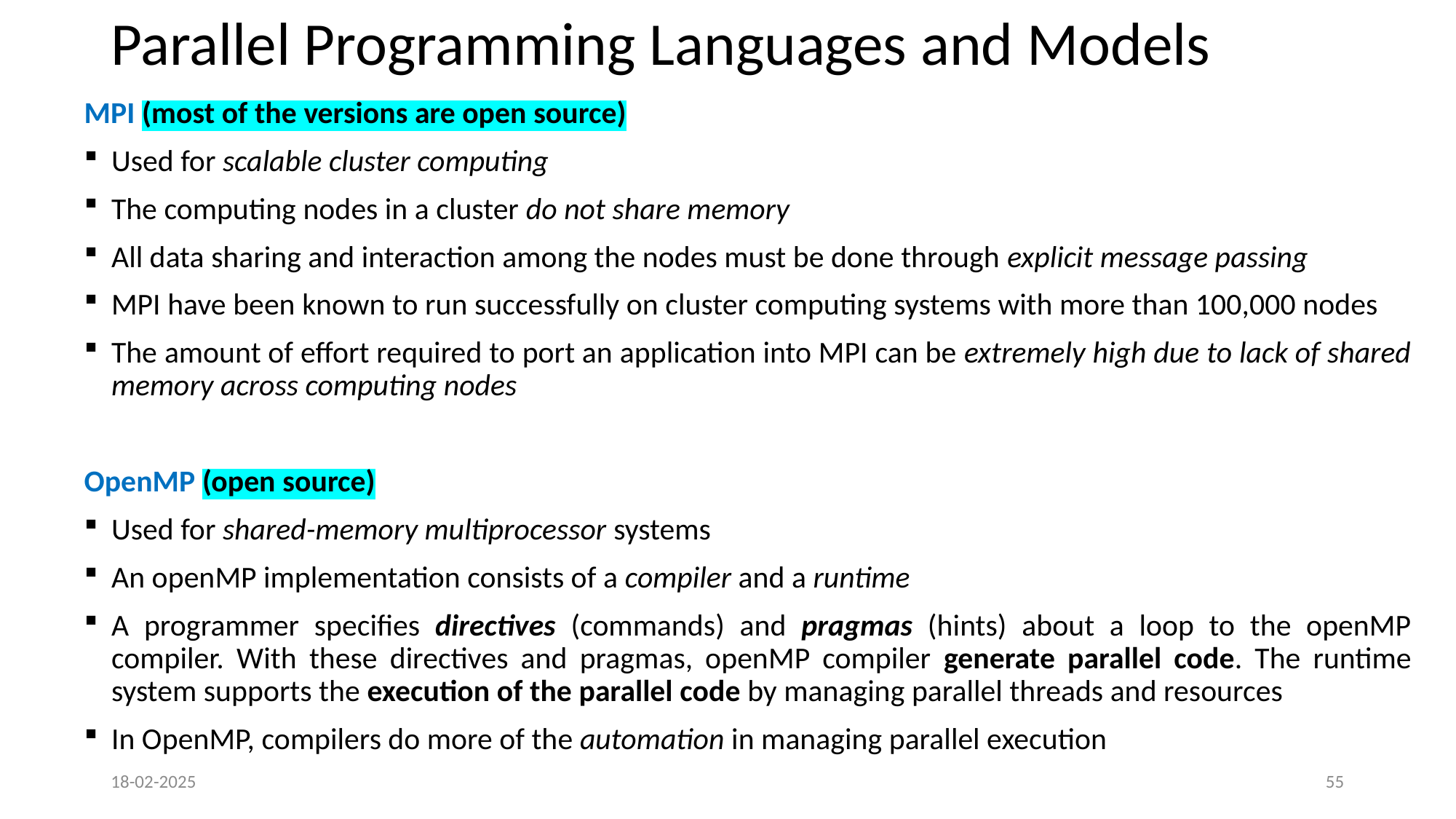

# Parallel Programming Languages and Models
MPI (most of the versions are open source)
Used for scalable cluster computing
The computing nodes in a cluster do not share memory
All data sharing and interaction among the nodes must be done through explicit message passing
MPI have been known to run successfully on cluster computing systems with more than 100,000 nodes
The amount of effort required to port an application into MPI can be extremely high due to lack of shared memory across computing nodes

OpenMP (open source)
Used for shared-memory multiprocessor systems
An openMP implementation consists of a compiler and a runtime
A programmer specifies directives (commands) and pragmas (hints) about a loop to the openMP compiler. With these directives and pragmas, openMP compiler generate parallel code. The runtime system supports the execution of the parallel code by managing parallel threads and resources
In OpenMP, compilers do more of the automation in managing parallel execution

18-02-2025
55